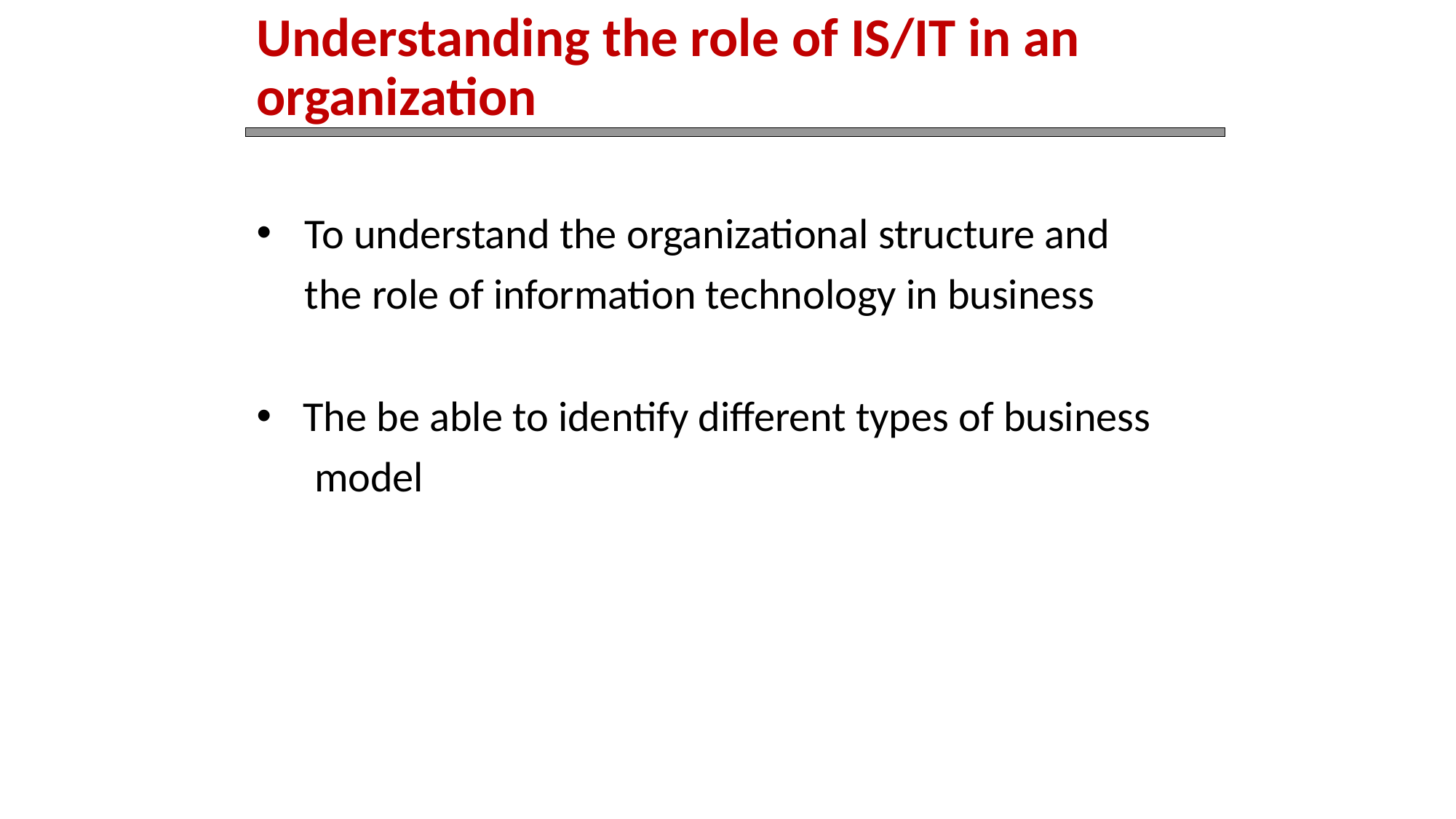

# Understanding the role of IS/IT in an organization

  To understand the organizational structure and
     the role of information technology in business

  The be able to identify different types of business
      model